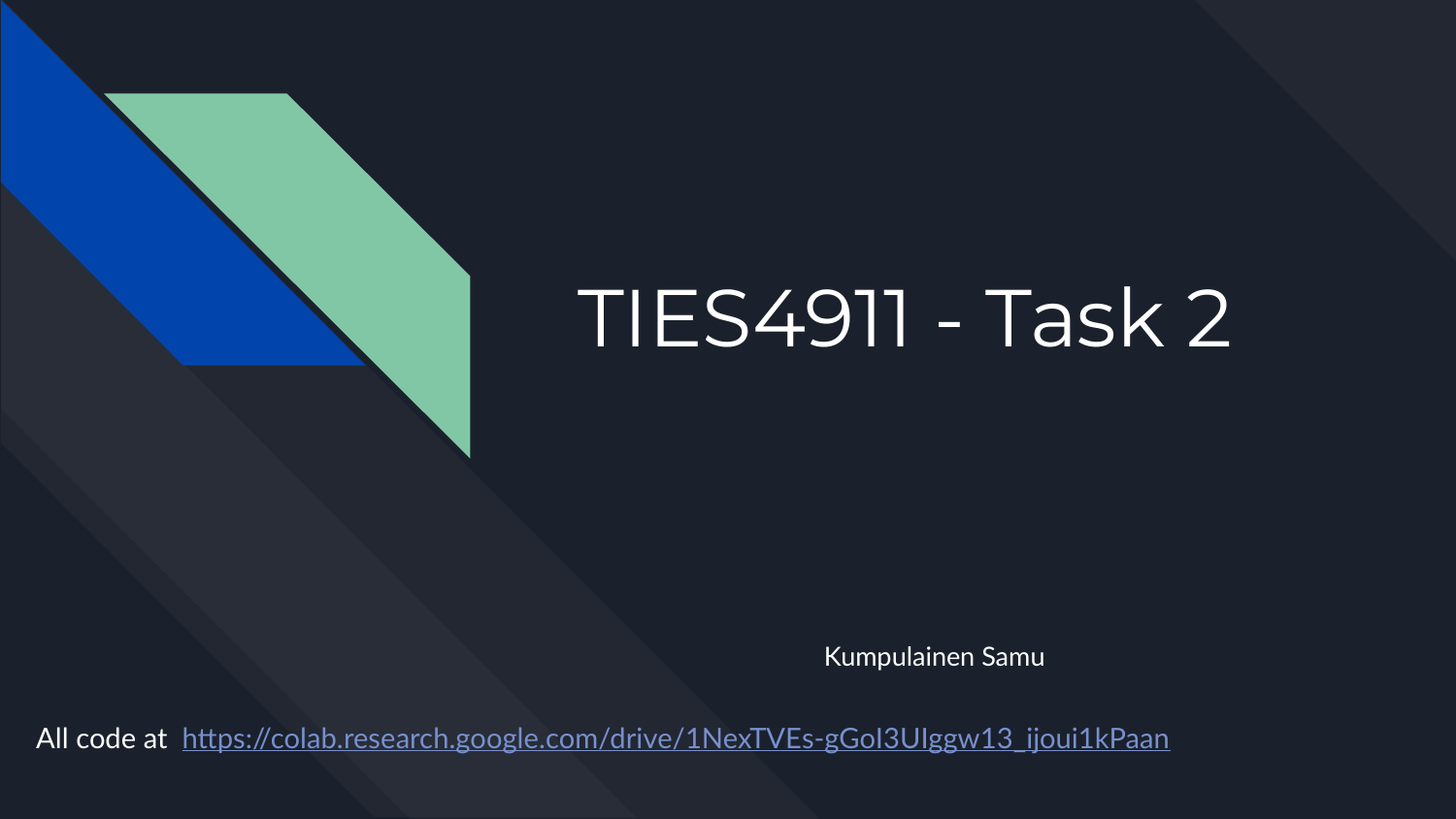

# TIES4911 - Task 2
Kumpulainen Samu
All code at  https://colab.research.google.com/drive/1NexTVEs-gGoI3UIggw13_ijoui1kPaan